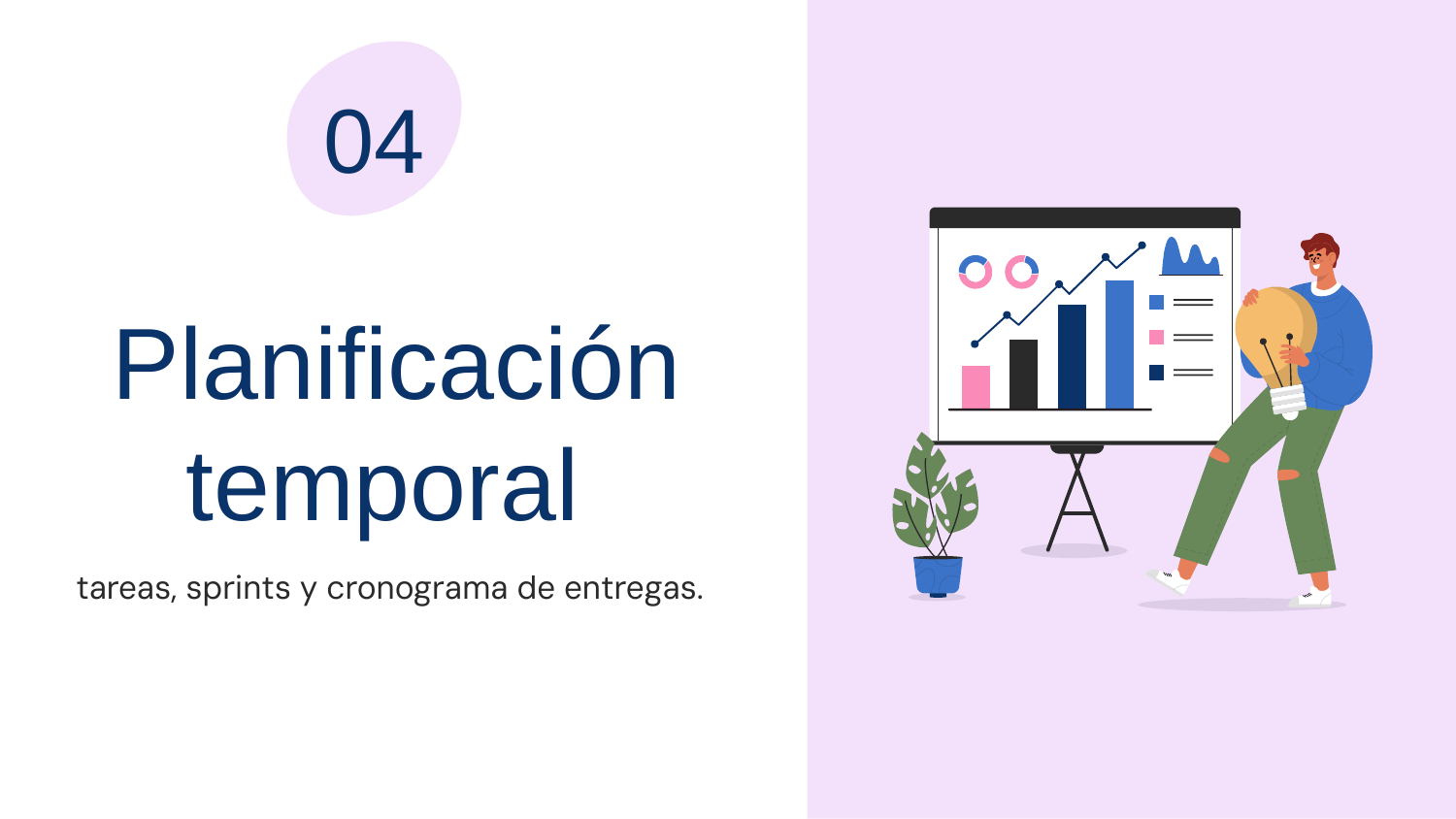

04

# Planificación temporal
tareas, sprints y cronograma de entregas.